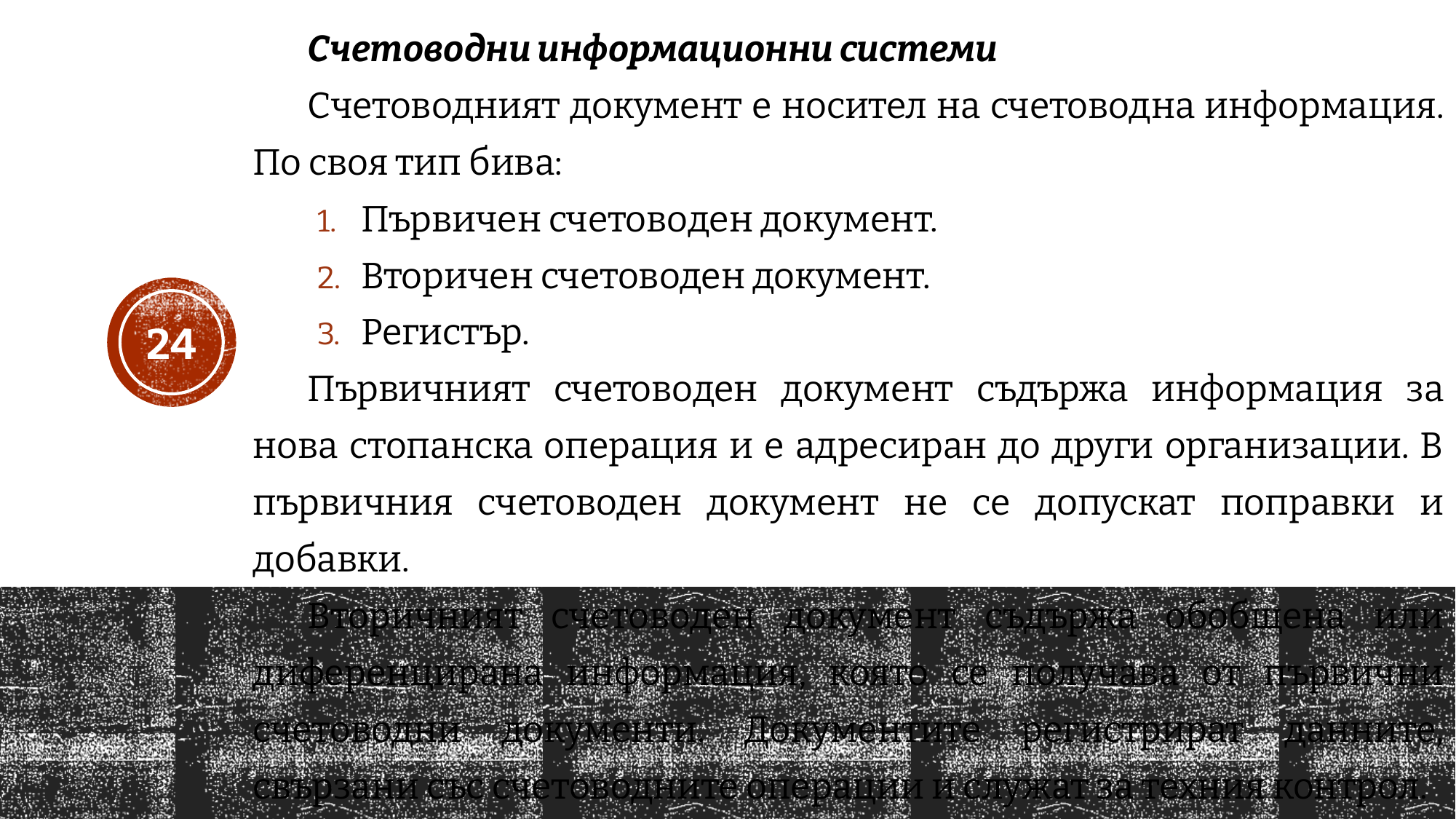

Счетоводни информационни системи
Счетоводният документ е носител на счетоводна информация. По своя тип бива:
Първичен счетоводен документ.
Вторичен счетоводен документ.
Регистър.
Първичният счетоводен документ съдържа информация за нова стопанска операция и е адресиран до други организации. В първичния счетоводен документ не се допускат поправки и добавки.
Вторичният счетоводен документ съдържа обобщена или диференцирана информация, която се получава от първични счетоводни документи. Документите регистрират данните, свързани със счетоводните операции и служат за техния контрол.
24